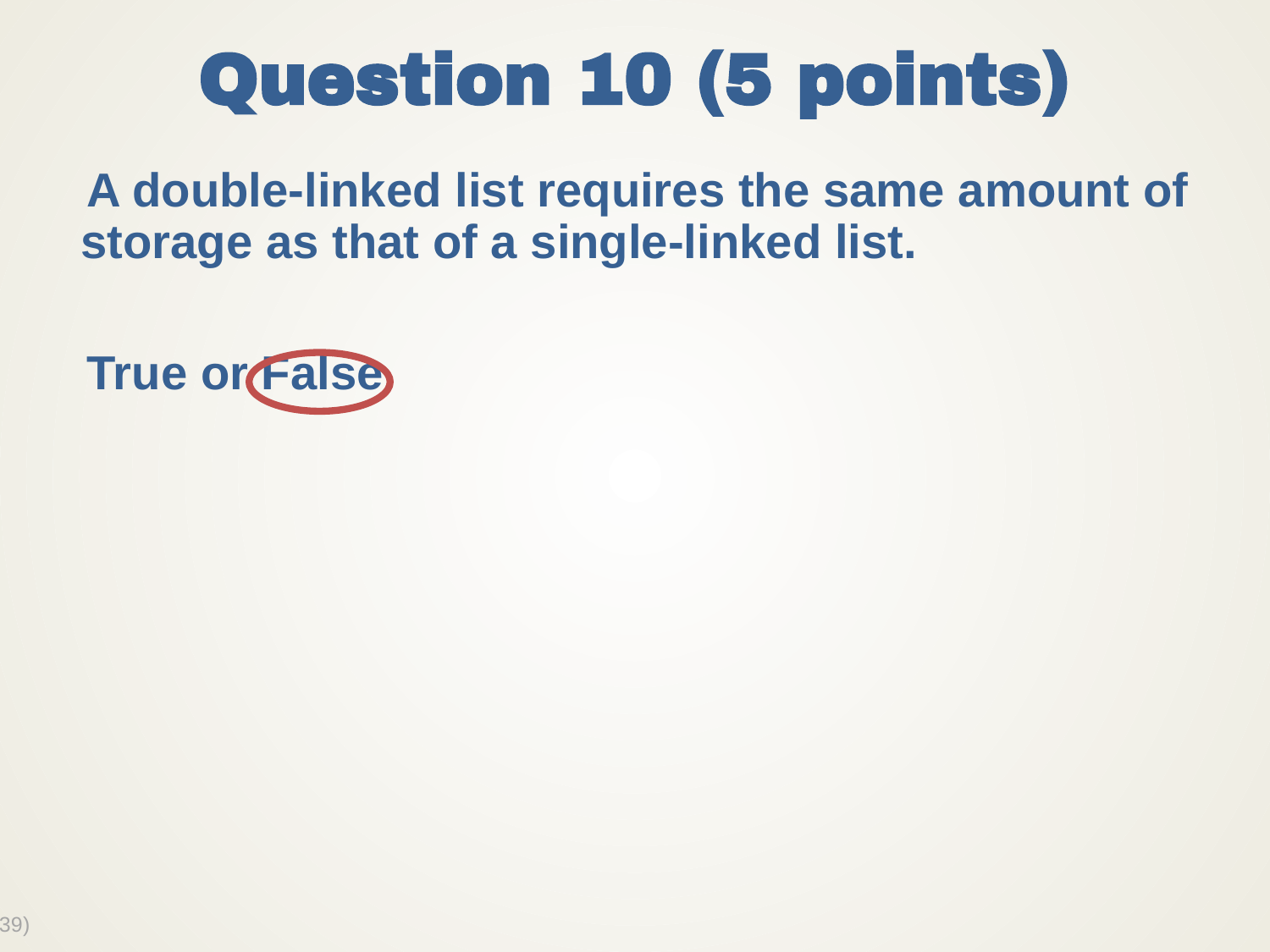

# Question 10 (5 points)
A double-linked list requires the same amount of storage as that of a single-linked list.

True or False